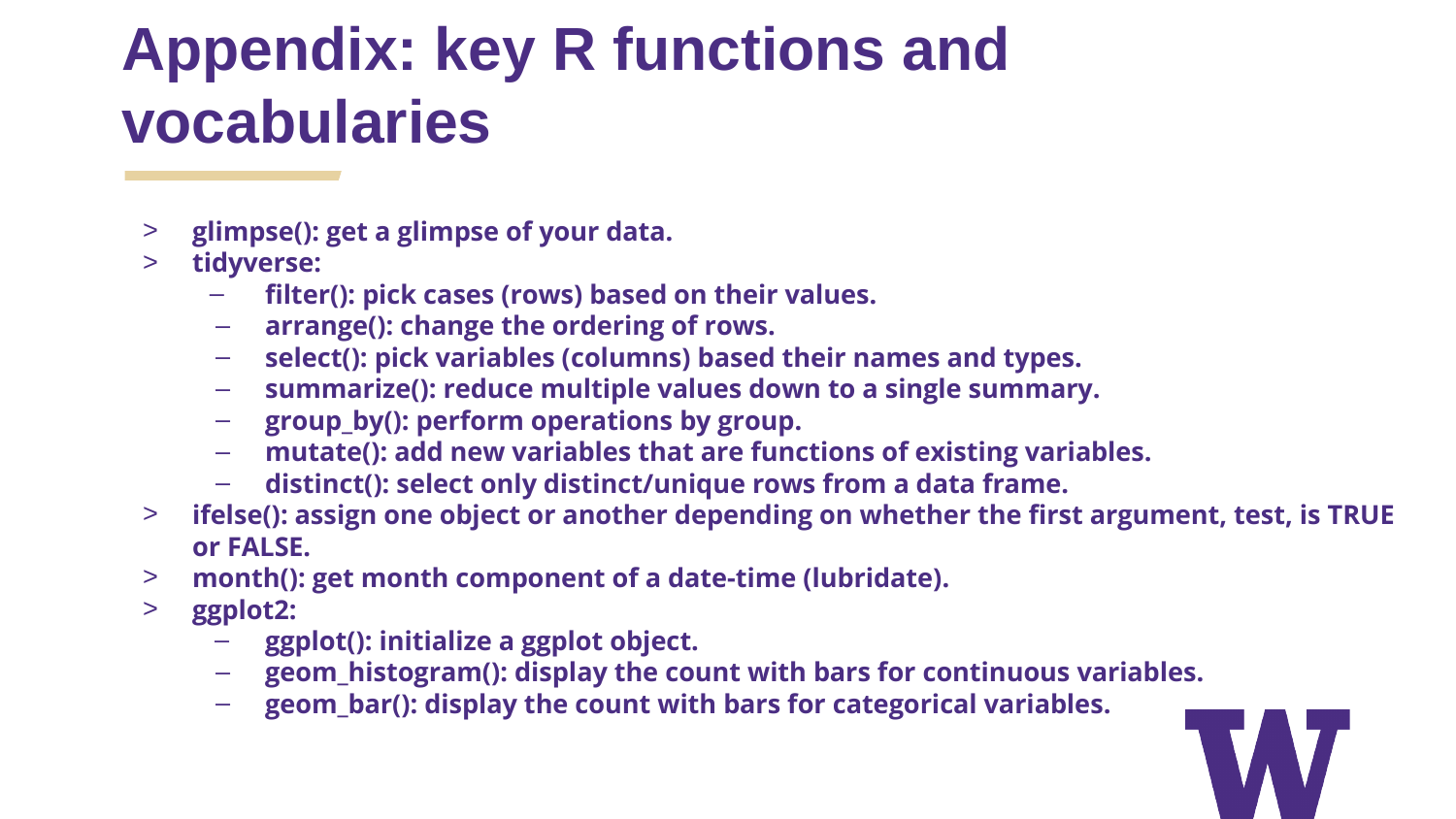

# Appendix: key R functions and vocabularies
glimpse(): get a glimpse of your data.
tidyverse:
filter(): pick cases (rows) based on their values.
arrange(): change the ordering of rows.
select(): pick variables (columns) based their names and types.
summarize(): reduce multiple values down to a single summary.
group_by(): perform operations by group.
mutate(): add new variables that are functions of existing variables.
distinct(): select only distinct/unique rows from a data frame.
ifelse(): assign one object or another depending on whether the first argument, test, is TRUE or FALSE.
month(): get month component of a date-time (lubridate).
ggplot2:
ggplot(): initialize a ggplot object.
geom_histogram(): display the count with bars for continuous variables.
geom_bar(): display the count with bars for categorical variables.